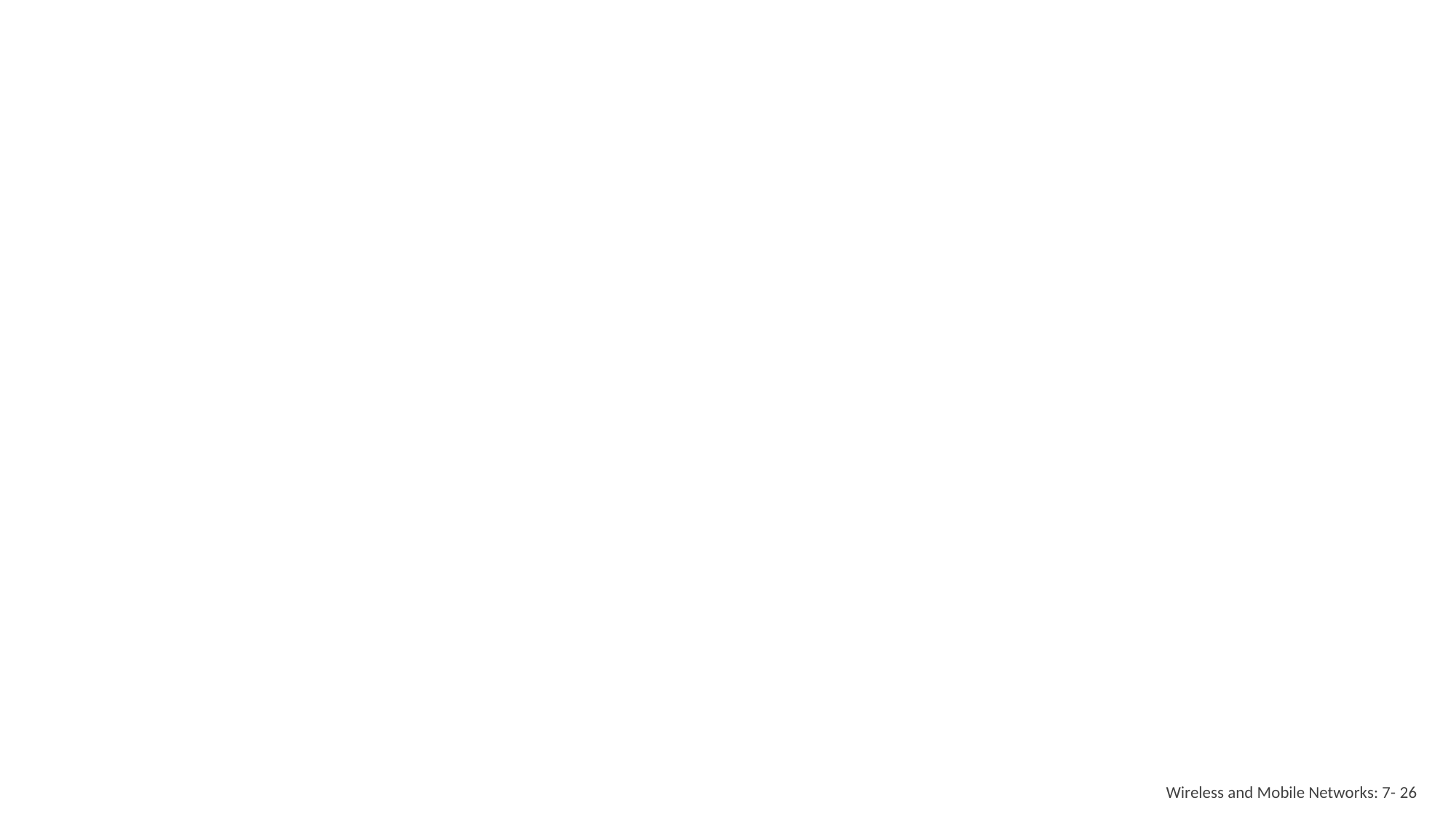

#

Wireless and Mobile Networks: 7- 26